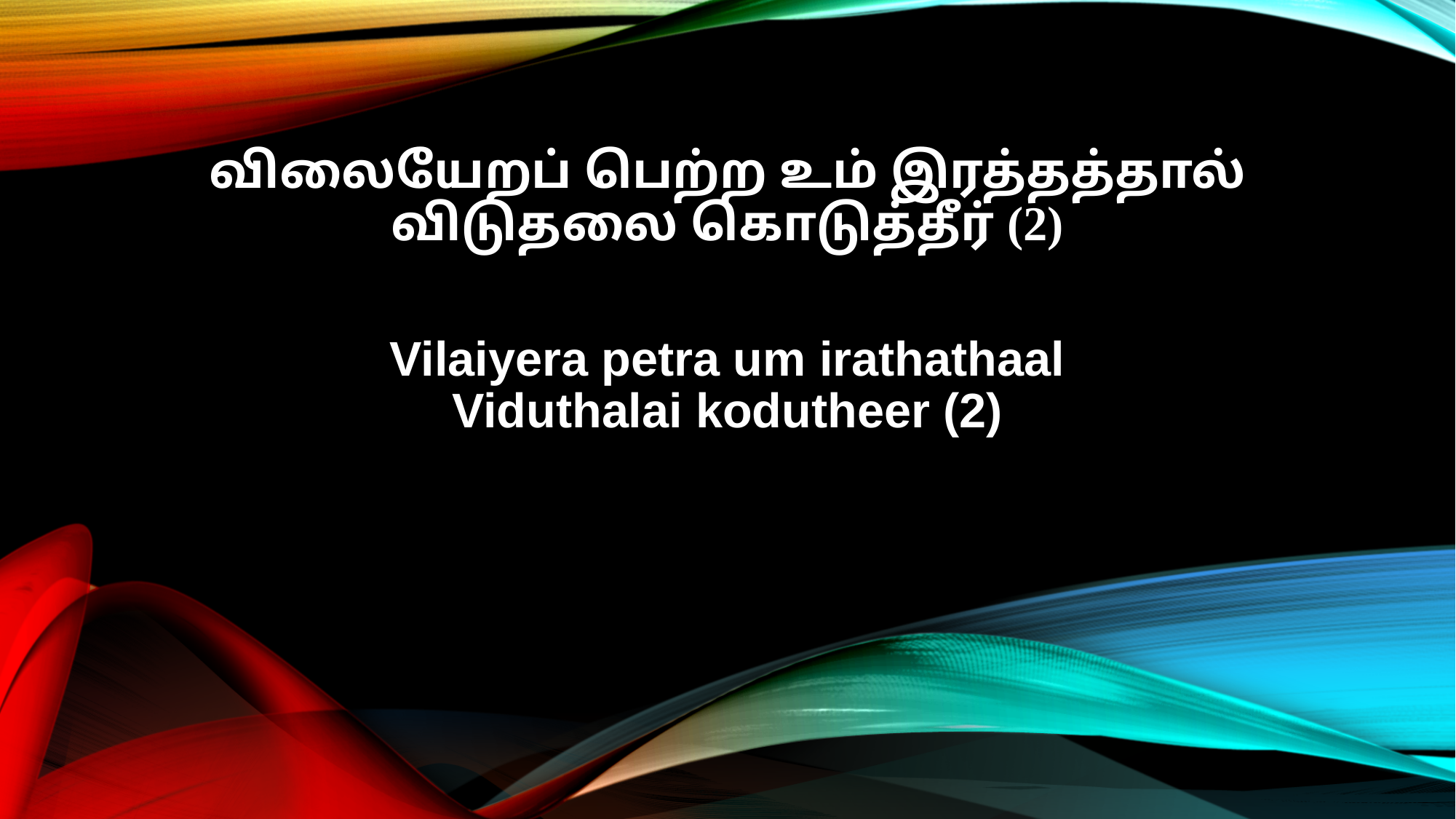

விலையேறப் பெற்ற உம் இரத்தத்தால்
விடுதலை கொடுத்தீர் (2)

Vilaiyera petra um irathathaal
Viduthalai kodutheer (2)